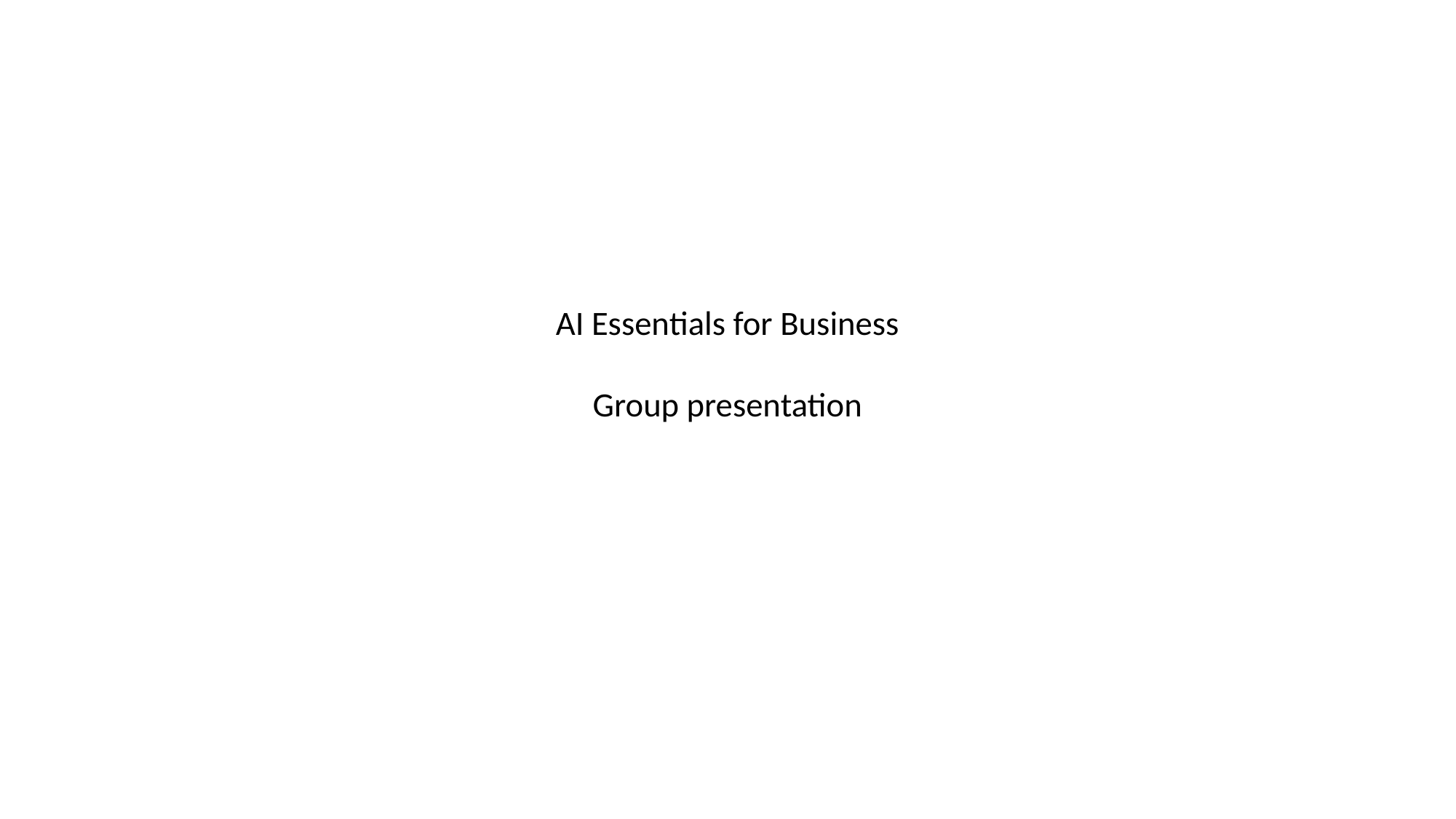

# AI Essentials for Business Group presentation